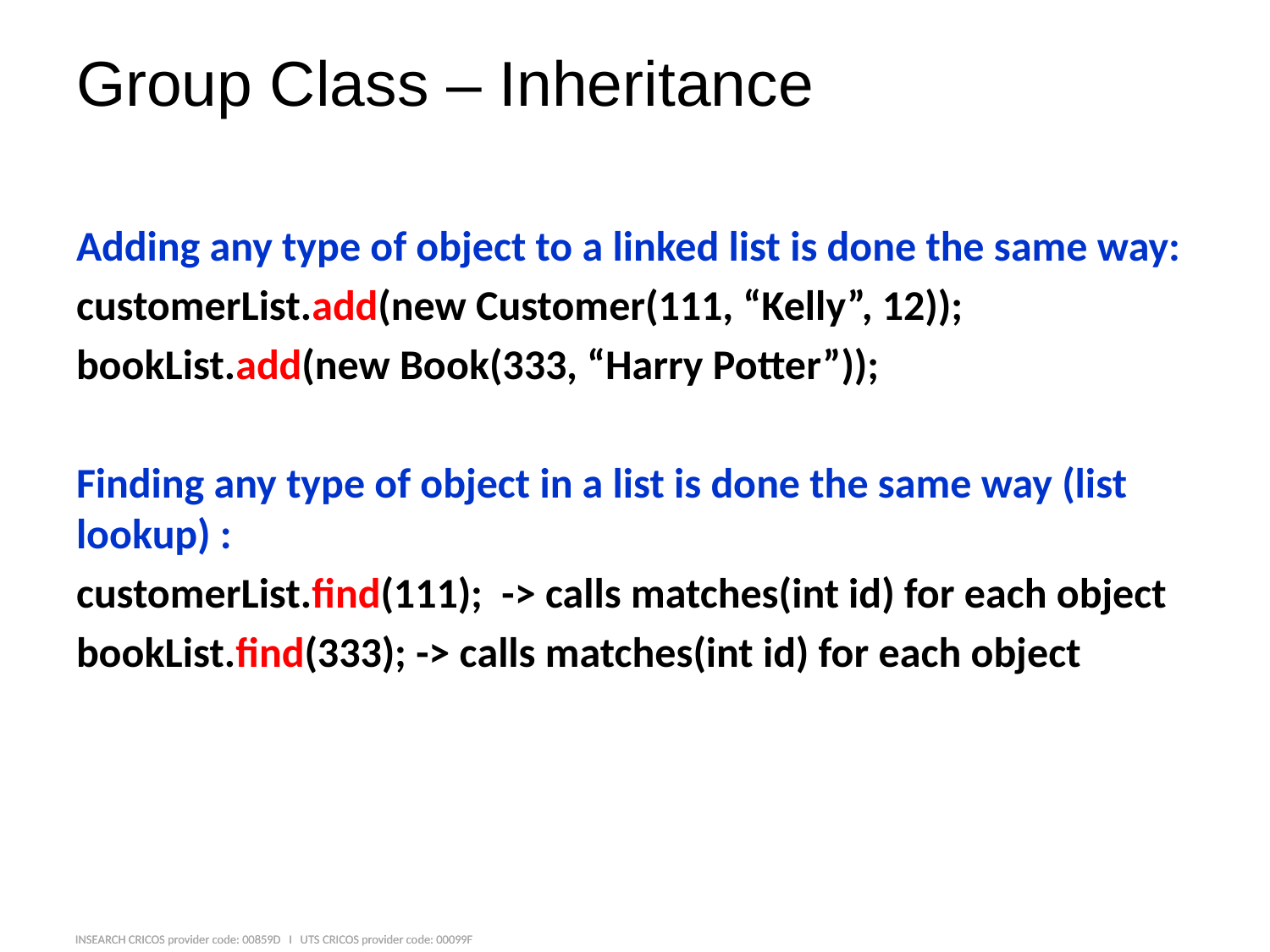

# Group Class – Inheritance
Adding any type of object to a linked list is done the same way:
customerList.add(new Customer(111, “Kelly”, 12));
bookList.add(new Book(333, “Harry Potter”));

Finding any type of object in a list is done the same way (list lookup) :
customerList.find(111);  -> calls matches(int id) for each object
bookList.find(333); -> calls matches(int id) for each object